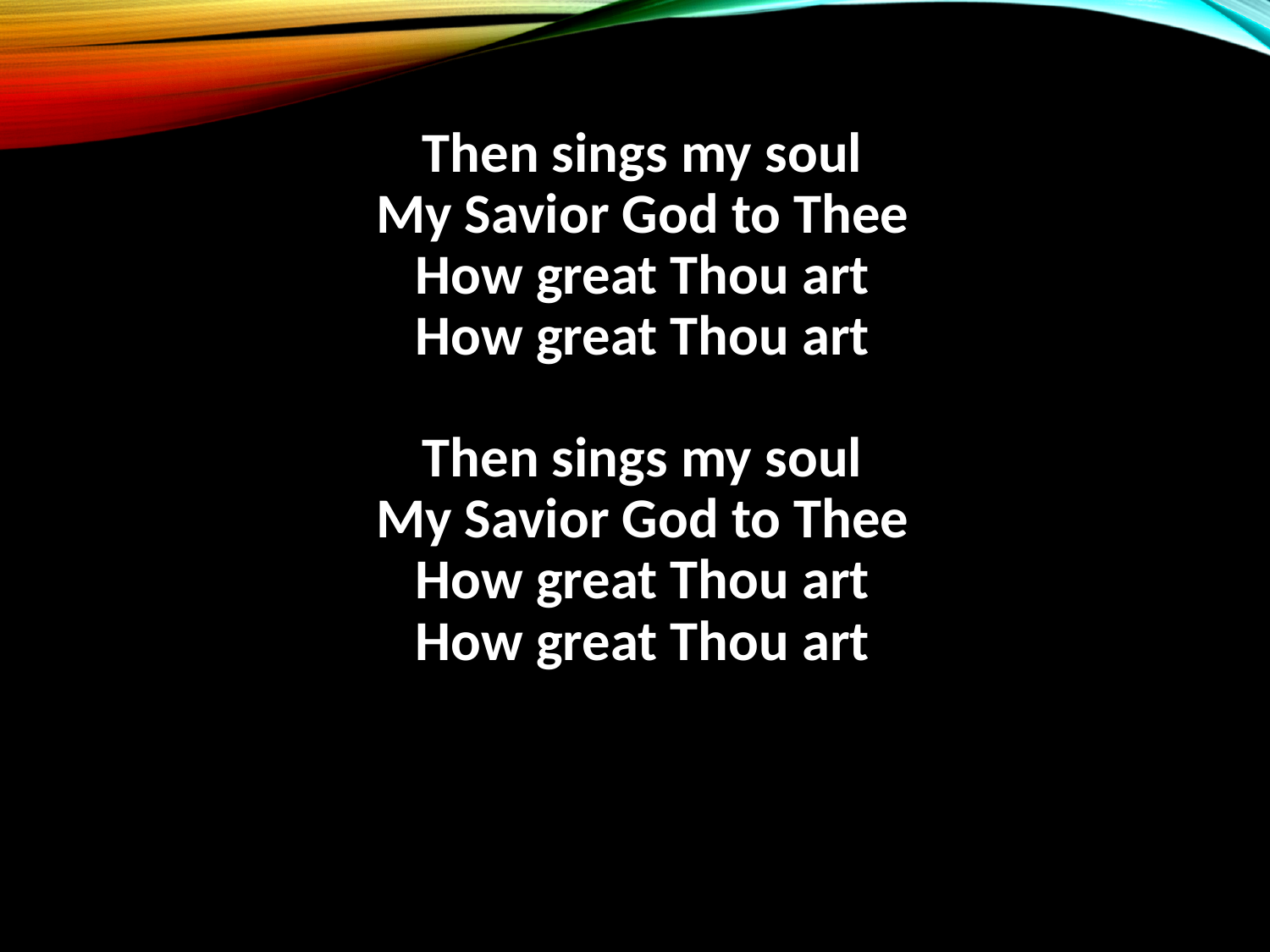

Then sings my soul
My Savior God to Thee
How great Thou art
How great Thou art
Then sings my soul
My Savior God to Thee
How great Thou art
How great Thou art